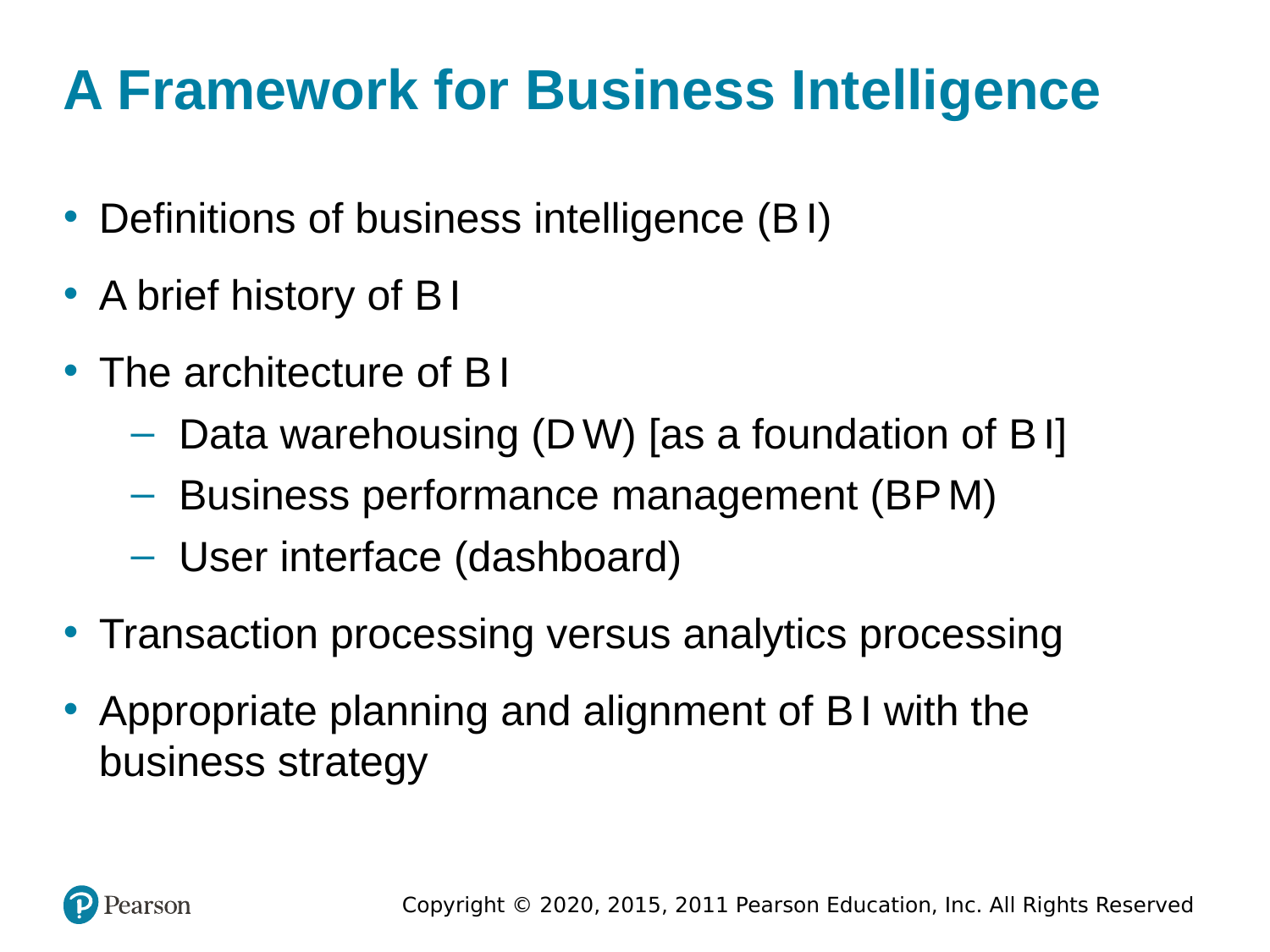

# A Framework for Business Intelligence
Definitions of business intelligence (B I)
A brief history of B I
The architecture of B I
Data warehousing (D W) [as a foundation of B I]
Business performance management (B P M)
User interface (dashboard)
Transaction processing versus analytics processing
Appropriate planning and alignment of B I with the business strategy